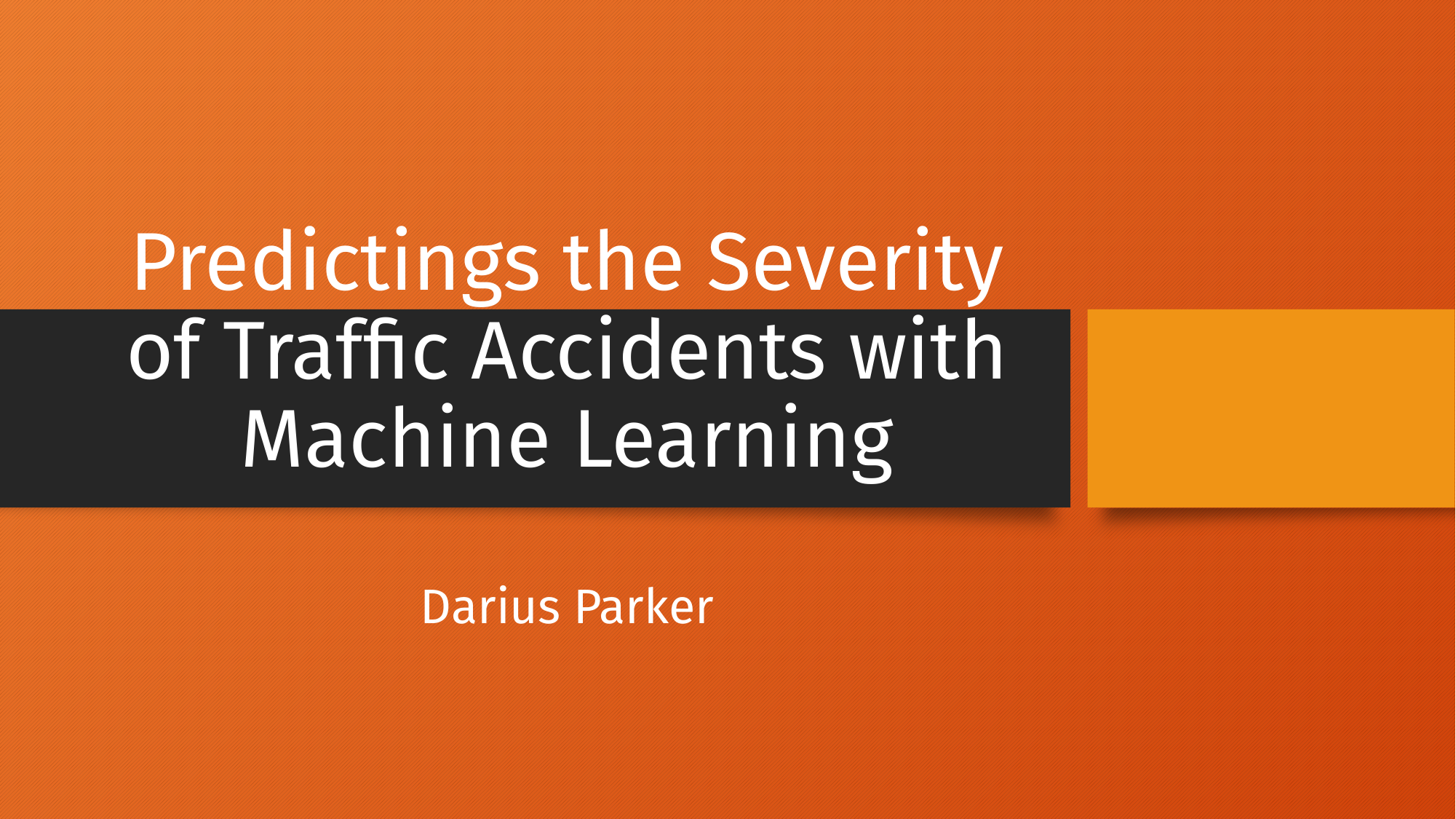

# Predictings the Severity of Traffic Accidents with Machine Learning

Darius Parker